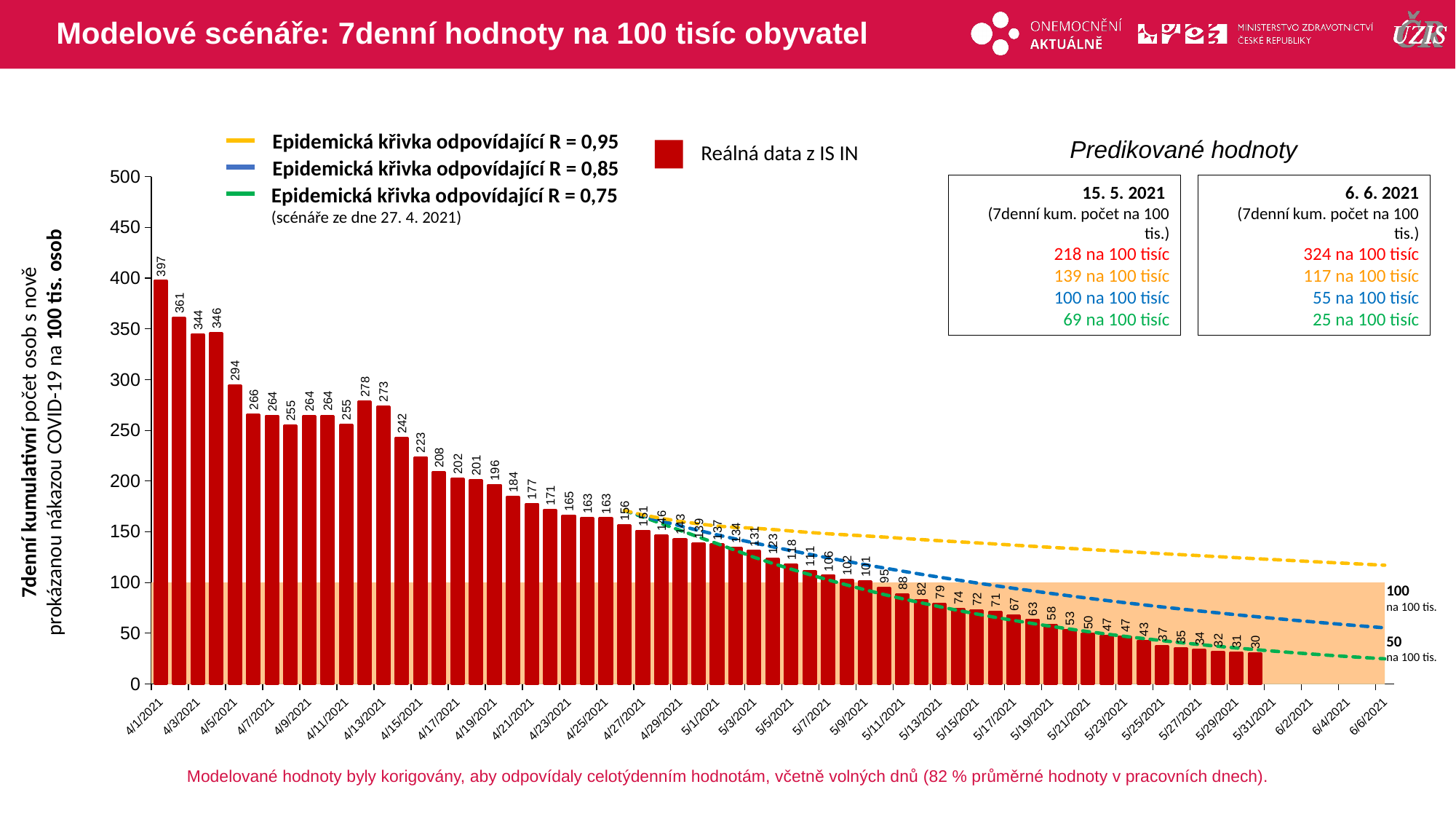

# Modelové scénáře: 7denní hodnoty na 100 tisíc obyvatel

### Chart

| Category | cutoff100 | cutoff50 | Denní počet případů | model | 0,75 | 0,85 | 0,95 |
|---|---|---|---|---|---|---|---|
| 44228 | 100.0 | 50.0 | 444.85135506000546 | None | None | None | None |
| 44229 | 100.0 | 50.0 | 444.42151990272265 | None | None | None | None |
| 44230 | 100.0 | 50.0 | 455.28887398793677 | None | None | None | None |
| 44231 | 100.0 | 50.0 | 456.20460975780003 | None | None | None | None |
| 44232 | 100.0 | 50.0 | 461.54017225363606 | None | None | None | None |
| 44233 | 100.0 | 50.0 | 468.68851780409926 | None | None | None | None |
| 44234 | 100.0 | 50.0 | 467.548520213045 | None | None | None | None |
| 44235 | 100.0 | 50.0 | 472.78129604083506 | None | None | None | None |
| 44236 | 100.0 | 50.0 | 483.3589786070108 | None | None | None | None |
| 44237 | 100.0 | 50.0 | 482.16291556065875 | None | None | None | None |
| 44238 | 100.0 | 50.0 | 490.66617628081764 | None | None | None | None |
| 44239 | 100.0 | 50.0 | 492.60043448859005 | None | None | None | None |
| 44240 | 100.0 | 50.0 | 495.59993634701976 | None | None | None | None |
| 44241 | 100.0 | 50.0 | 499.60861640080896 | None | None | None | None |
| 44242 | 100.0 | 50.0 | 510.14892199678616 | None | None | None | None |
| 44243 | 100.0 | 50.0 | 531.8836301672143 | None | None | None | None |
| 44244 | 100.0 | 50.0 | 544.9655697366895 | None | None | None | None |
| 44245 | 100.0 | 50.0 | 570.0642052249827 | None | None | None | None |
| 44246 | 100.0 | 50.0 | 593.0323534119615 | None | None | None | None |
| 44247 | 100.0 | 50.0 | 608.3008457380489 | None | None | None | None |
| 44248 | 100.0 | 50.0 | 619.4018058870037 | None | None | None | None |
| 44249 | 100.0 | 50.0 | 642.8091334738147 | None | None | None | None |
| 44250 | 100.0 | 50.0 | 673.0097253942032 | None | None | None | None |
| 44251 | 100.0 | 50.0 | 699.7062263584824 | None | None | None | None |
| 44252 | 100.0 | 50.0 | 726.6550218716013 | None | None | None | None |
| 44253 | 100.0 | 50.0 | 759.2383956421443 | None | None | None | None |
| 44254 | 100.0 | 50.0 | 769.0405060767011 | None | None | None | None |
| 44255 | 100.0 | 50.0 | 773.8901679599566 | None | None | None | None |
| 44256 | 100.0 | 50.0 | 782.4401498928636 | None | None | None | None |
| 44257 | 100.0 | 50.0 | 791.2143936469615 | None | None | None | None |
| 44258 | 100.0 | 50.0 | 804.6887914035211 | None | None | None | None |
| 44259 | 100.0 | 50.0 | 805.2587901990482 | None | None | None | None |
| 44260 | 100.0 | 50.0 | 790.2519366643502 | None | None | None | None |
| 44261 | 100.0 | 50.0 | 802.4555174341606 | None | None | None | None |
| 44262 | 100.0 | 50.0 | 796.811594934187 | None | None | None | None |
| 44263 | 100.0 | 50.0 | 781.1880213912139 | None | None | None | None |
| 44264 | 100.0 | 50.0 | 767.9378854558453 | None | None | None | None |
| 44265 | 100.0 | 50.0 | 761.3875714285581 | None | None | None | None |
| 44266 | 100.0 | 50.0 | 729.579769789634 | None | None | None | None |
| 44267 | 100.0 | 50.0 | 746.3153081960127 | None | None | None | None |
| 44268 | 100.0 | 50.0 | 726.0009248931275 | None | None | None | None |
| 44269 | 100.0 | 50.0 | 719.9271672358713 | None | None | None | None |
| 44270 | 100.0 | 50.0 | 719.7122496572298 | None | None | None | None |
| 44271 | 100.0 | 50.0 | 707.2563743385795 | None | None | None | None |
| 44272 | 100.0 | 50.0 | 683.8116697815699 | None | None | None | None |
| 44273 | 100.0 | 50.0 | 678.3546321325888 | None | None | None | None |
| 44274 | 100.0 | 50.0 | 629.288014504507 | None | None | None | None |
| 44275 | 100.0 | 50.0 | 615.3650931055655 | None | None | None | None |
| 44276 | 100.0 | 50.0 | 606.5628166238187 | None | None | None | None |
| 44277 | 100.0 | 50.0 | 584.2207326876648 | None | None | None | None |
| 44278 | 100.0 | 50.0 | 555.6273504858118 | None | None | None | None |
| 44279 | 100.0 | 50.0 | 525.9126591780039 | None | None | None | None |
| 44280 | 100.0 | 50.0 | 500.35615580477895 | None | None | None | None |
| 44281 | 100.0 | 50.0 | 481.69570343317747 | None | None | None | None |
| 44282 | 100.0 | 50.0 | 467.70737233638863 | None | None | None | None |
| 44283 | 100.0 | 50.0 | 461.6616474067811 | None | None | None | None |
| 44284 | 100.0 | 50.0 | 449.47675512206996 | None | None | None | None |
| 44285 | 100.0 | 50.0 | 427.6299160410463 | None | None | None | None |
| 44286 | 100.0 | 50.0 | 412.81929159989033 | None | None | None | None |
| 44287 | 100.0 | 50.0 | 397.1116198739705 | None | None | None | None |
| 44288 | 100.0 | 50.0 | 360.9026799941729 | None | None | None | None |
| 44289 | 100.0 | 50.0 | 343.998945221901 | None | None | None | None |
| 44290 | 100.0 | 50.0 | 345.6902531233832 | None | None | None | None |
| 44291 | 100.0 | 50.0 | 294.14741121965073 | None | None | None | None |
| 44292 | 100.0 | 50.0 | 265.6755041709428 | None | None | None | None |
| 44293 | 100.0 | 50.0 | 263.70386899297193 | None | None | None | None |
| 44294 | 100.0 | 50.0 | 254.69601917513327 | None | None | None | None |
| 44295 | 100.0 | 50.0 | 263.8720653588652 | None | None | None | None |
| 44296 | 100.0 | 50.0 | 264.28321203104866 | None | None | None | None |
| 44297 | 100.0 | 50.0 | 255.49962403440102 | None | None | None | None |
| 44298 | 100.0 | 50.0 | 278.38367403843307 | None | None | None | None |
| 44299 | 100.0 | 50.0 | 273.45925821478056 | None | None | None | None |
| 44300 | 100.0 | 50.0 | 242.27752082668138 | None | None | None | None |
| 44301 | 100.0 | 50.0 | 223.42083936153782 | None | None | None | None |
| 44302 | 100.0 | 50.0 | 208.45136279703829 | None | None | None | None |
| 44303 | 100.0 | 50.0 | 202.25612998663678 | None | None | None | None |
| 44304 | 100.0 | 50.0 | 200.83580511909378 | None | None | None | None |
| 44305 | 100.0 | 50.0 | 195.91138929544132 | None | None | None | None |
| 44306 | 100.0 | 50.0 | 184.31518429135647 | None | None | None | None |
| 44307 | 100.0 | 50.0 | 177.17618298344283 | None | None | None | None |
| 44308 | 100.0 | 50.0 | 171.24258896443087 | None | None | None | None |
| 44309 | 100.0 | 50.0 | 165.48653555386176 | None | None | None | None |
| 44310 | 100.0 | 50.0 | 163.29998279724947 | None | None | None | None |
| 44311 | 100.0 | 50.0 | 163.22522885685245 | None | None | None | None |
| 44312 | 100.0 | 50.0 | 156.1049160340381 | None | 170.86951010656932 | 170.86951010656932 | 170.86951010656932 |
| 44313 | 100.0 | 50.0 | 150.71328808290437 | None | 164.57331101018667 | 165.5831509624619 | 166.5853406120684 |
| 44314 | 100.0 | 50.0 | 146.3869037824279 | None | 158.0093513203977 | 160.5798530170983 | 163.14270441113013 |
| 44315 | 100.0 | 50.0 | 142.64920676257785 | None | 151.3918395119275 | 155.82136475713475 | 160.2432396996732 |
| 44316 | 100.0 | 50.0 | 138.5844612534909 | None | 144.82787982213856 | 151.26178436655871 | 157.68803860831014 |
| 44317 | 100.0 | 50.0 | 137.31364426674187 | None | 138.24096922434333 | 146.93171305604525 | 155.66070840109094 |
| 44318 | 100.0 | 50.0 | 134.3515193785107 | None | 131.58520590252934 | 142.8388011282631 | 154.25305271004063 |
| 44319 | 100.0 | 50.0 | 130.9689035755464 | None | 124.82998864602156 | 138.9753982805435 | 153.50332304850295 |
| 44320 | 100.0 | 50.0 | 123.28793619975448 | None | 118.75564832703272 | 135.12729603816135 | 152.2104218974839 |
| 44321 | 100.0 | 50.0 | 117.54122703173502 | None | 113.10972495749394 | 131.34804651979803 | 150.69566196907107 |
| 44322 | 100.0 | 50.0 | 111.41140391918088 | None | 107.73921248403025 | 127.6912018441347 | 149.21915355400202 |
| 44323 | 100.0 | 50.0 | 106.47764385297882 | None | 102.5217060639416 | 124.17971291917769 | 147.99510512700172 |
| 44324 | 100.0 | 50.0 | 102.31011167584599 | None | 97.48780690790299 | 120.78297853425192 | 146.91641245070775 |
| 44325 | 100.0 | 50.0 | 101.14208135714284 | None | 92.69106713459567 | 117.49334838668868 | 145.8683209850888 |
| 44326 | 100.0 | 50.0 | 94.8534061212451 | None | 88.16208795469464 | 114.28787156848173 | 144.74372649278226 |
| 44327 | 100.0 | 50.0 | 88.06948603021723 | None | 83.94677118421245 | 111.15124747429353 | 143.489076855107 |
| 44328 | 100.0 | 50.0 | 82.3788423174955 | None | 79.94566288845533 | 108.10642701213034 | 142.26502842810672 |
| 44329 | 100.0 | 50.0 | 79.11770166767631 | None | 76.10521094874197 | 105.16106048466091 | 141.13278363313145 |
| 44330 | 100.0 | 50.0 | 73.63263129104634 | None | 72.42541536507241 | 102.3151478918853 | 140.0770418648437 |
| 44331 | 100.0 | 50.0 | 72.43656824469431 | None | 68.94452765079038 | 99.5457383257972 | 139.0059994912185 |
| 44332 | 100.0 | 50.0 | 71.24984944089192 | None | 65.66254780589588 | 96.84518148372783 | 137.90435590691825 |
| 44333 | 100.0 | 50.0 | 67.37198878279747 | None | 62.55652492238269 | 94.22112766834599 | 136.77976141461176 |
| 44334 | 100.0 | 50.0 | 62.77462144838189 | None | 59.60350809224454 | 91.68122718232043 | 135.662817224974 |
| 44335 | 100.0 | 50.0 | 58.233319569264054 | None | 56.78819671014391 | 89.21782972298239 | 134.5994251540175 |
| 44336 | 100.0 | 50.0 | 53.150051622267966 | None | 54.11059077608081 | 86.83093529033187 | 133.56663429373603 |
| 44337 | 100.0 | 50.0 | 49.5992394534104 | None | 51.57069029005525 | 84.50524327903132 | 132.53384343345454 |
| 44338 | 100.0 | 50.0 | 47.132359420309356 | None | 49.16849525206721 | 82.25605429441832 | 131.48575196783557 |
| 44339 | 100.0 | 50.0 | 46.571704867331846 | None | 46.881054754110444 | 80.06806773115534 | 130.43766050221657 |
| 44340 | 100.0 | 50.0 | 42.53499208589377 | None | 44.716019098853714 | 77.94128358924237 | 129.41251994460384 |
| 44341 | 100.0 | 50.0 | 37.48910110909618 | None | 42.66573798362826 | 75.87570186867943 | 128.40267999232861 |
| 44342 | 100.0 | 50.0 | 35.255827139735764 | None | 40.70726050042782 | 73.87132256946647 | 127.40814064539092 |
| 44343 | 100.0 | 50.0 | 33.63927317865061 | None | 38.85588725458991 | 71.9204953889348 | 126.42125160112194 |
| 44344 | 100.0 | 50.0 | 31.630261030481197 | None | 37.09631764077702 | 70.03087062975311 | 125.43436255685297 |
| 44345 | 100.0 | 50.0 | 30.593050107472802 | None | 35.4209013563204 | 68.18714768658396 | 124.46277411792148 |
| 44346 | 100.0 | 50.0 | 29.817477975853915 | None | 33.83728870388879 | 66.4046271647648 | 123.49118567899004 |
| 44347 | 100.0 | 50.0 | None | None | 32.33017907814471 | 64.66800845895816 | 122.53489784539606 |
| 44348 | 100.0 | 50.0 | None | None | 30.89192217641939 | 62.98494187183278 | 121.5939106171396 |
| 44349 | 100.0 | 50.0 | None | None | 29.537818604050333 | 61.35542740338868 | 120.65292338888312 |
| 44350 | 100.0 | 50.0 | None | None | 28.2449174530313 | 59.77181475095708 | 119.71958646329543 |
| 44351 | 100.0 | 50.0 | None | None | 27.020869026031026 | 58.234103914537975 | 118.79389984037645 |
| 44352 | 100.0 | 50.0 | None | None | 25.858023020380763 | 56.74229489413139 | 117.87586352012627 |
| 44353 | 100.0 | 50.0 | None | None | 24.75637943608052 | 55.288737387068565 | 116.97312780521361 |
Epidemická křivka odpovídající R = 0,95
Predikované hodnoty
Reálná data z IS IN

Epidemická křivka odpovídající R = 0,85
15. 5. 2021
(7denní kum. počet na 100 tis.)
218 na 100 tisíc
139 na 100 tisíc
100 na 100 tisíc
69 na 100 tisíc
6. 6. 2021
(7denní kum. počet na 100 tis.)
324 na 100 tisíc
117 na 100 tisíc
55 na 100 tisíc
25 na 100 tisíc
Epidemická křivka odpovídající R = 0,75
(scénáře ze dne 27. 4. 2021)
7denní kumulativní počet osob s nově prokázanou nákazou COVID-19 na 100 tis. osob
100
na 100 tis.
50
na 100 tis.
Modelované hodnoty byly korigovány, aby odpovídaly celotýdenním hodnotám, včetně volných dnů (82 % průměrné hodnoty v pracovních dnech).